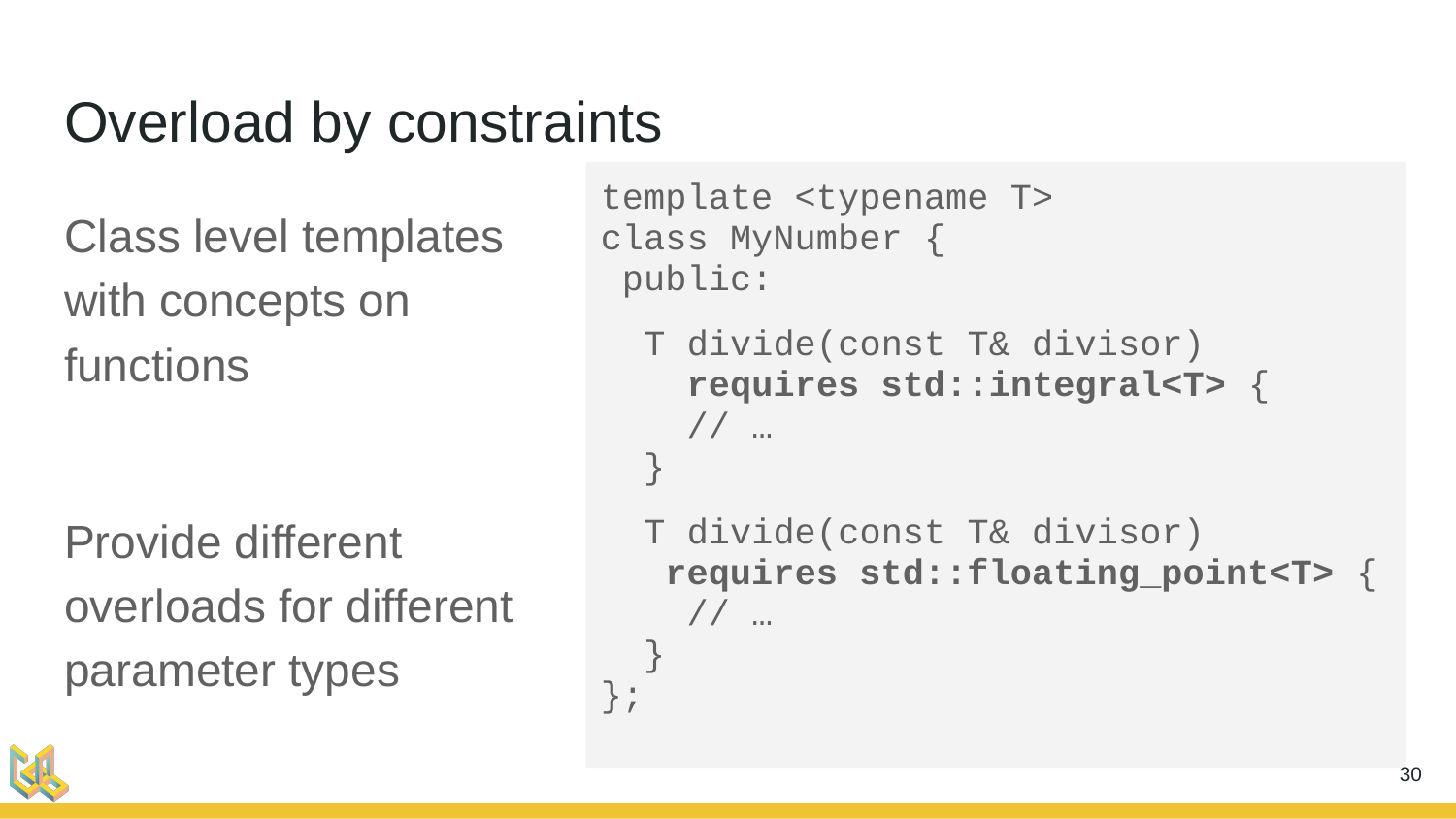

# Overload by constraints
template <typename T>
class MyNumber {
 public:
  T divide(const T& divisor)
    requires std::integral<T> {
    // …
  }
  T divide(const T& divisor)
   requires std::floating_point<T> {
    // …
  }
};
Class level templates with concepts on functions

Provide different overloads for different parameter types
30